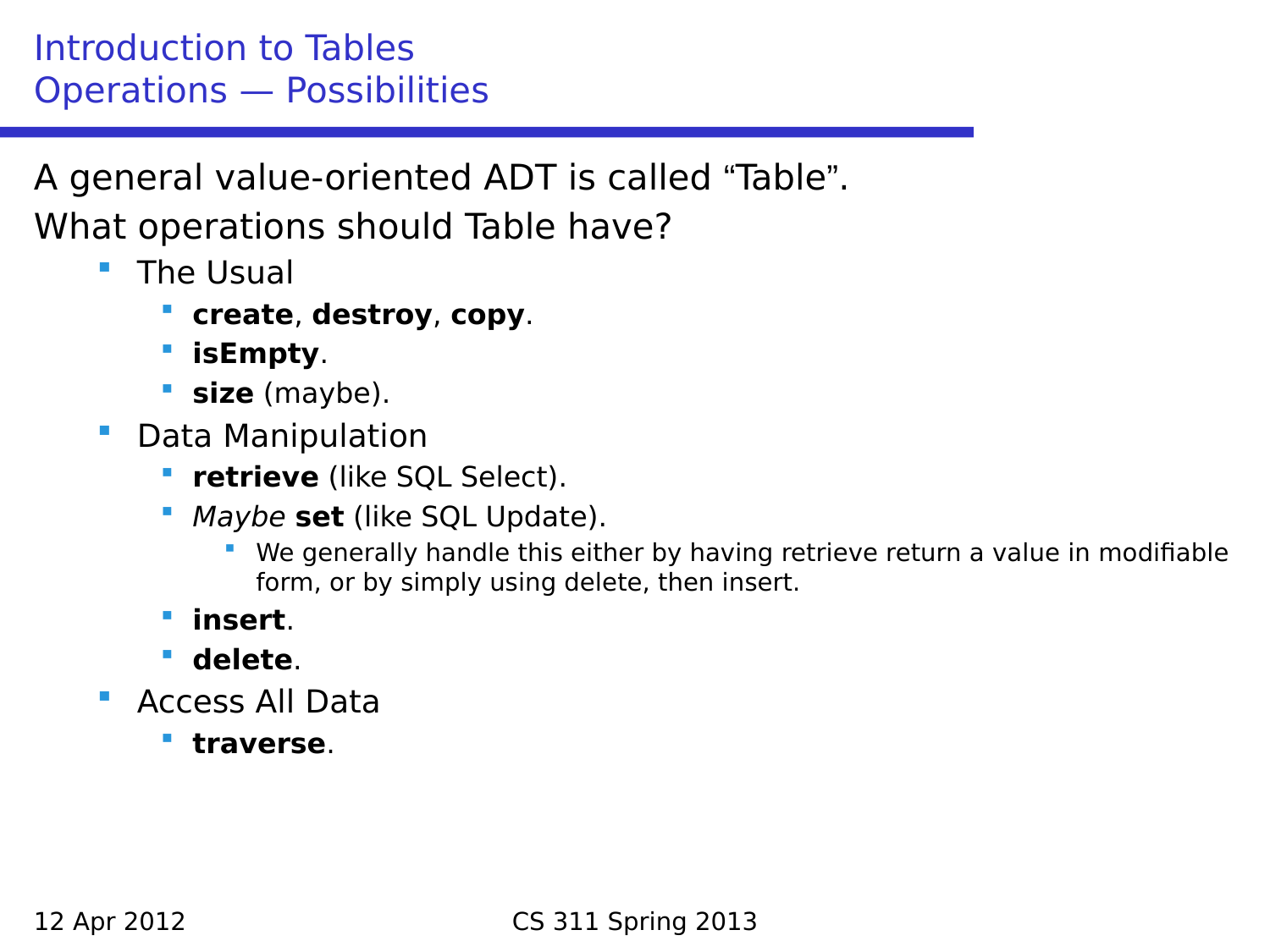

# Introduction to Tables Operations — Possibilities
A general value-oriented ADT is called “Table”.
What operations should Table have?
The Usual
create, destroy, copy.
isEmpty.
size (maybe).
Data Manipulation
retrieve (like SQL Select).
Maybe set (like SQL Update).
We generally handle this either by having retrieve return a value in modifiable form, or by simply using delete, then insert.
insert.
delete.
Access All Data
traverse.
12 Apr 2012
CS 311 Spring 2013